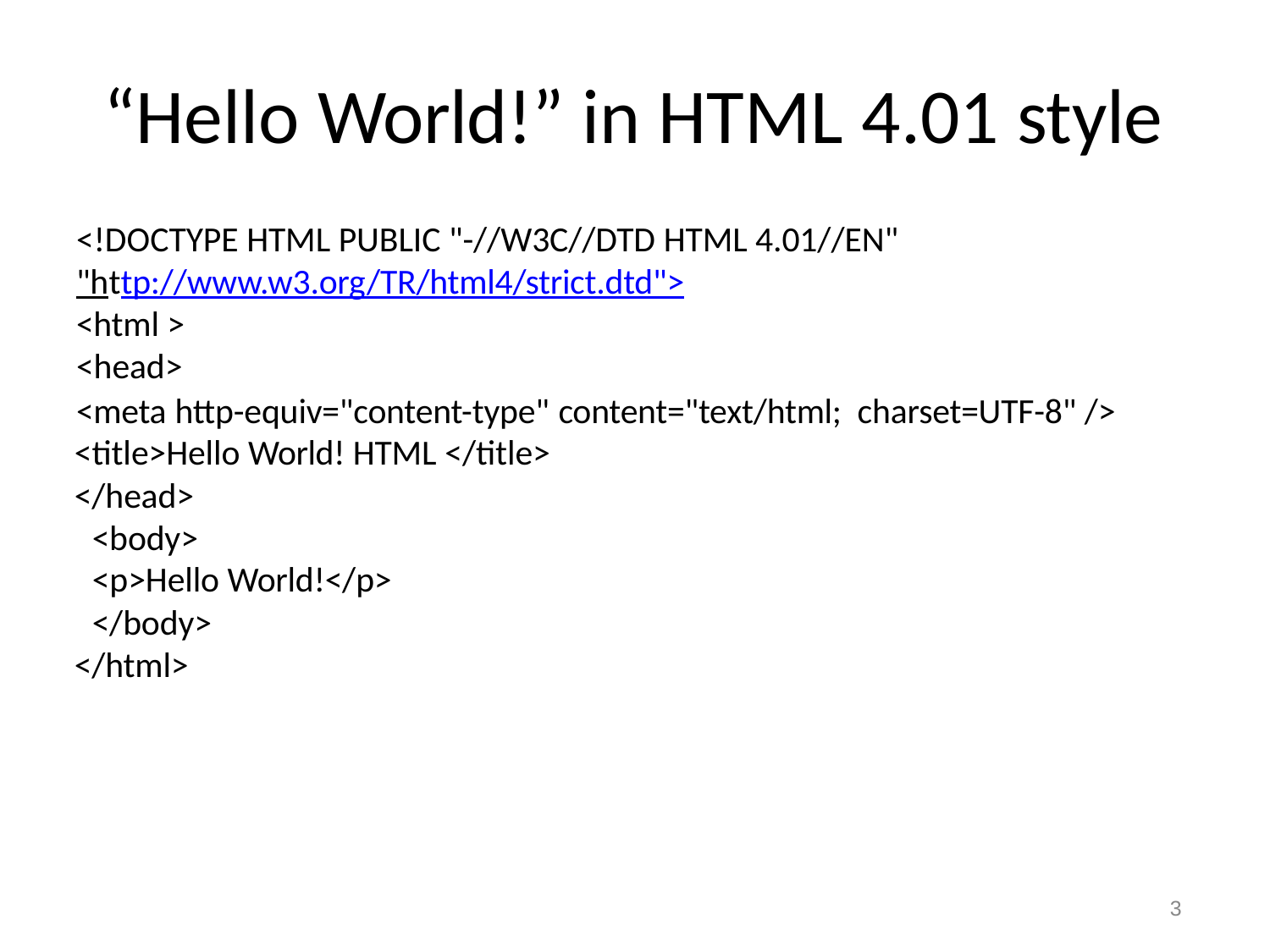

# “Hello World!” in HTML 4.01 style
<!DOCTYPE HTML PUBLIC "-//W3C//DTD HTML 4.01//EN"
"http://www.w3.org/TR/html4/strict.dtd">
<html >
<head>
<meta http-equiv="content-type" content="text/html;  charset=UTF-8" />
<title>Hello World! HTML </title>
</head>
<body>
<p>Hello World!</p>
</body>
</html>
3